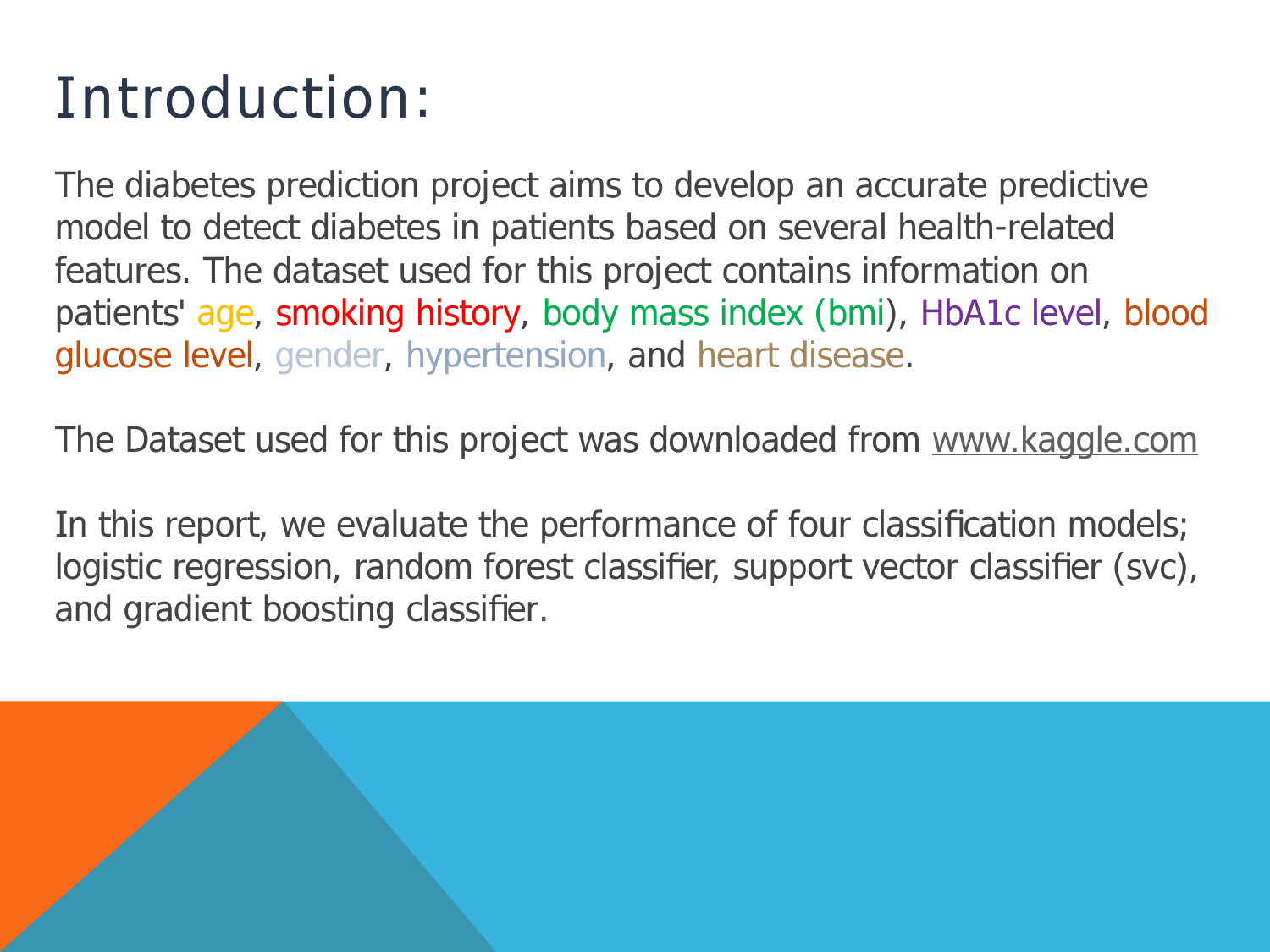

# Introduction: The diabetes prediction project aims to develop an accurate predictive model to detect diabetes in patients based on several health-related features. The dataset used for this project contains information on patients' age, smoking history, body mass index (bmi), HbA1c level, blood glucose level, gender, hypertension, and heart disease. The Dataset used for this project was downloaded from www.kaggle.com In this report, we evaluate the performance of four classification models; logistic regression, random forest classifier, support vector classifier (svc), and gradient boosting classifier.